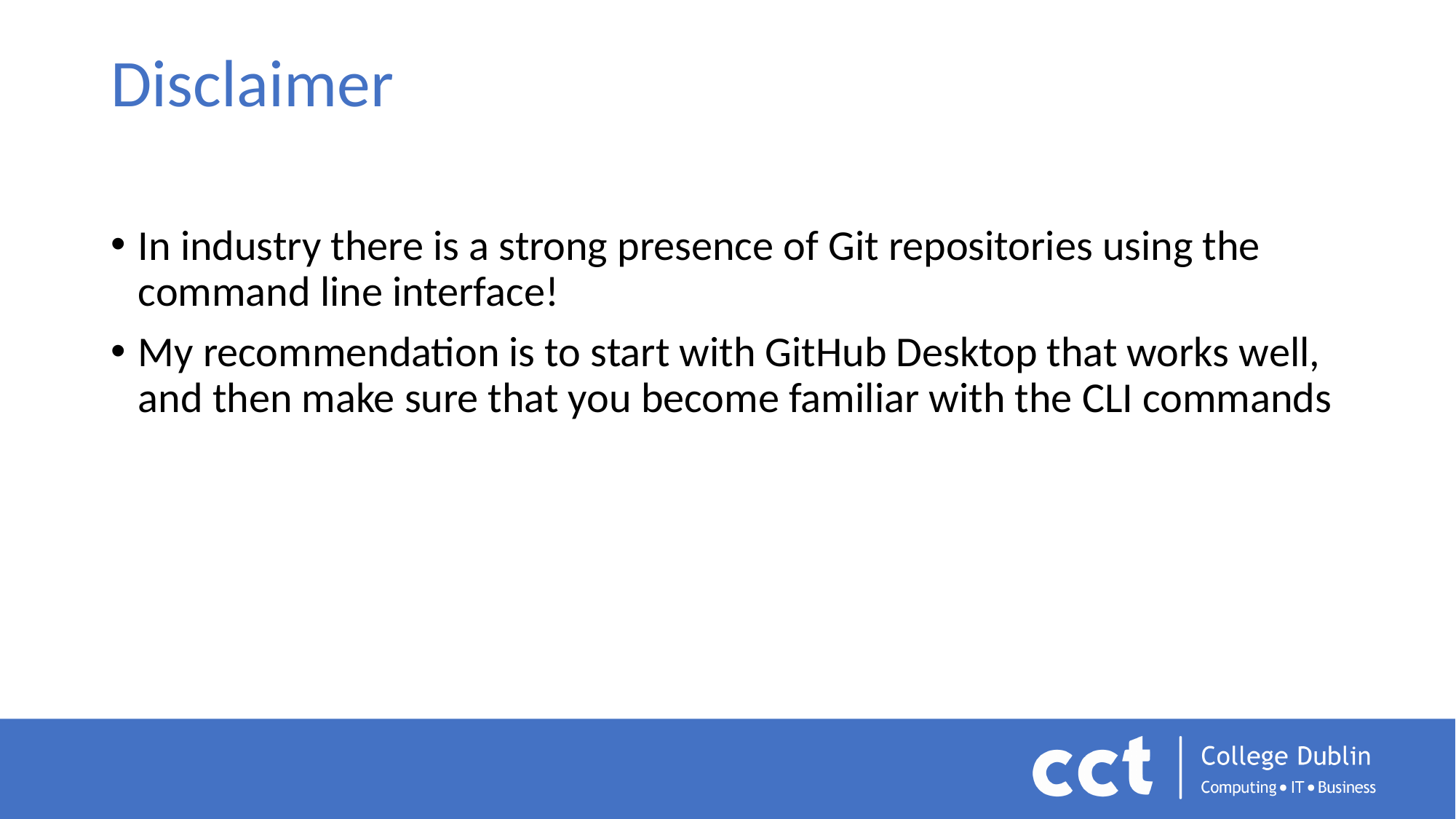

# Disclaimer
In industry there is a strong presence of Git repositories using the command line interface!
My recommendation is to start with GitHub Desktop that works well, and then make sure that you become familiar with the CLI commands